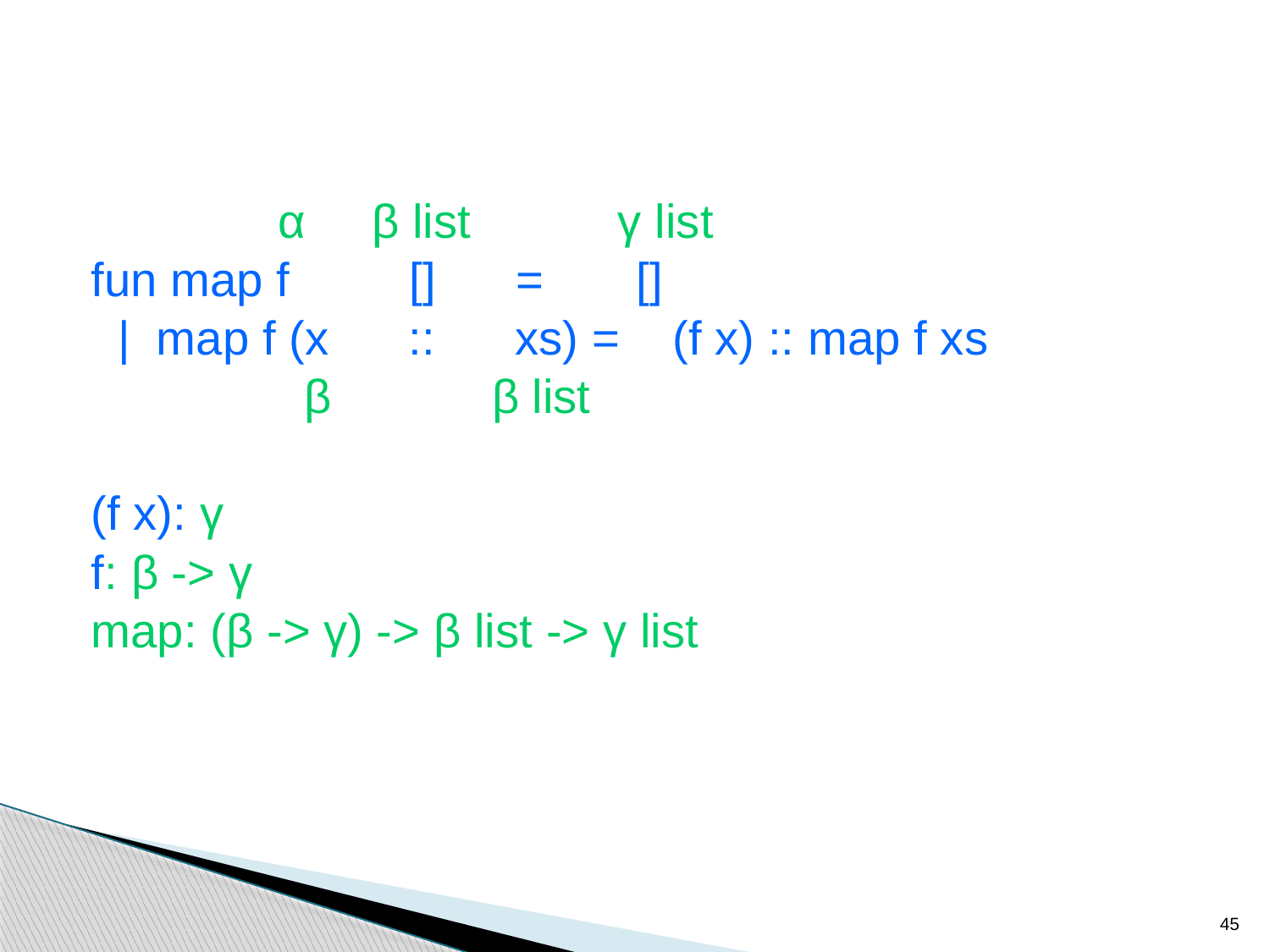

α     β list           γ list
fun map f         []      =       []
  |  map f (x      ::      xs) =    (f x) :: map f xs
                β            β list

(f x): γ
f: β -> γ
map: (β -> γ) -> β list -> γ list
45